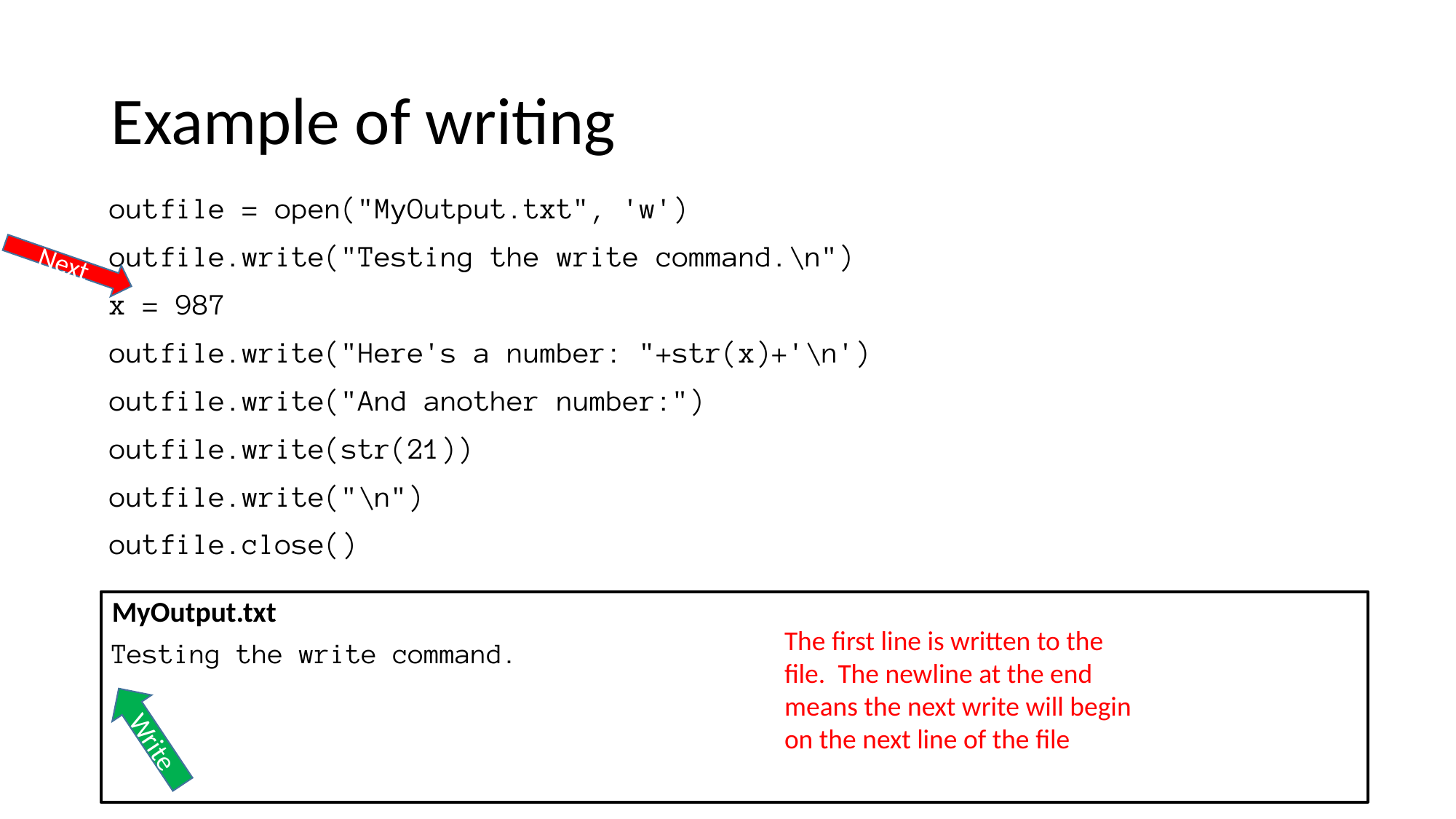

# Example of writing
outfile = open("MyOutput.txt", 'w')
outfile.write("Testing the write command.\n")
x = 987
outfile.write("Here's a number: "+str(x)+'\n')
outfile.write("And another number:")
outfile.write(str(21))
outfile.write("\n")
outfile.close()
Next
MyOutput.txt
Testing the write command.

The first line is written to the file.  The newline at the end means the next write will begin on the next line of the file
Write